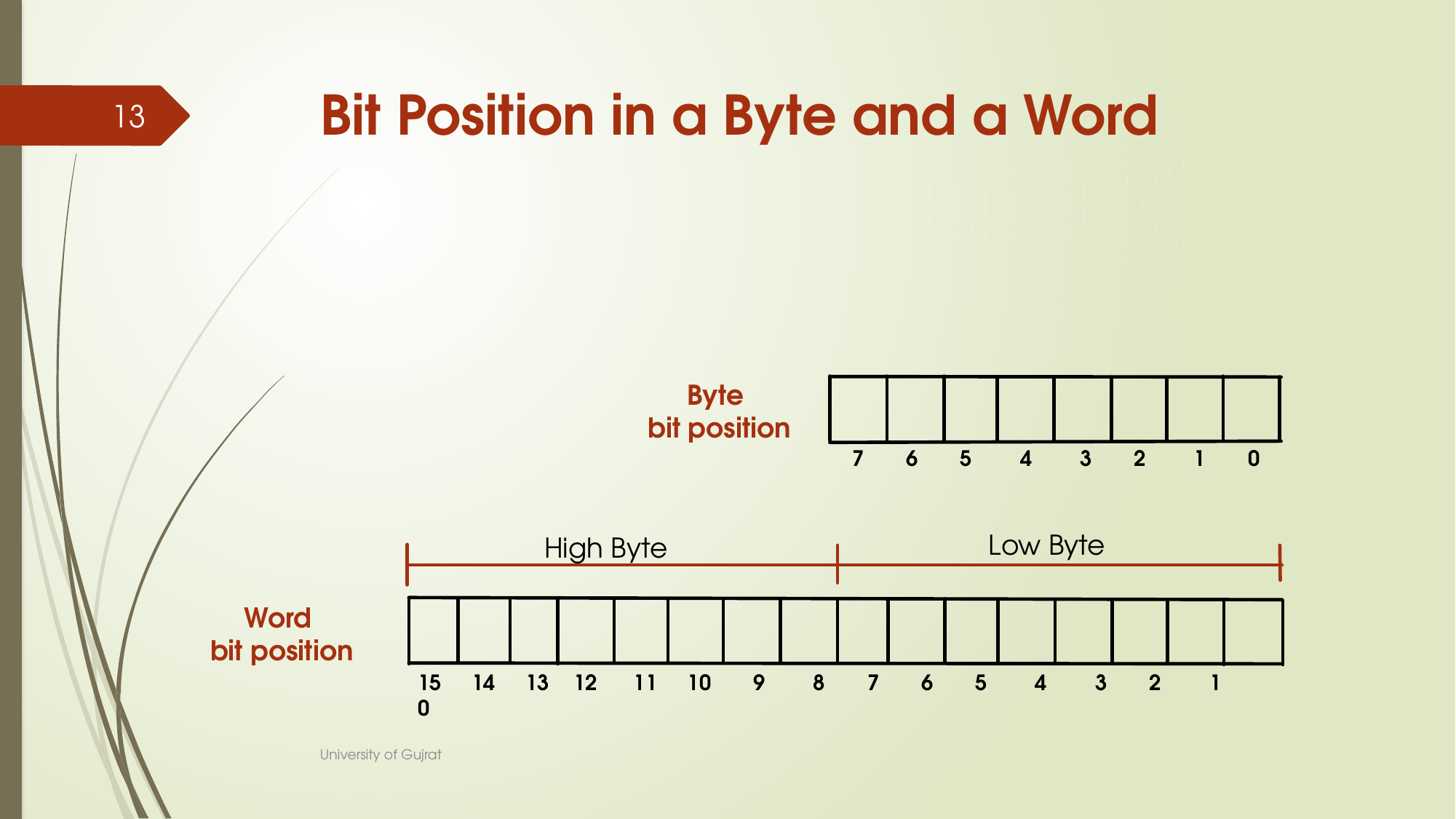

# Bit Position in a Byte and a Word
13

Byte
bit position
      7       6       5        4        3       2        1       0
Low Byte
High Byte
Word
bit position
15     14     13    12      11     10       9        8       7       6       5        4        3       2        1       0
University of Gujrat